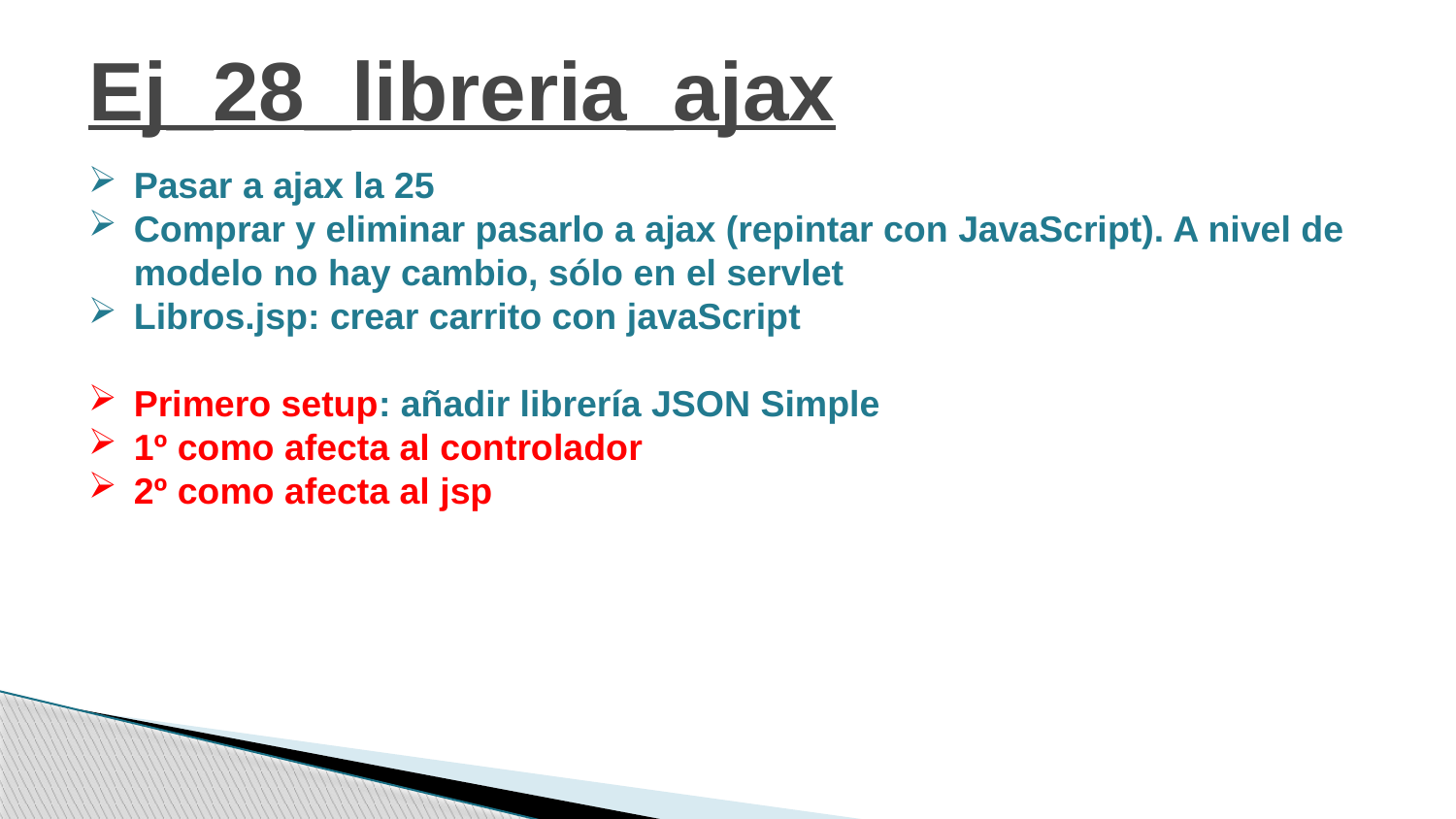

Ej_28_libreria_ajax
Pasar a ajax la 25
Comprar y eliminar pasarlo a ajax (repintar con JavaScript). A nivel de modelo no hay cambio, sólo en el servlet
Libros.jsp: crear carrito con javaScript

Primero setup: añadir librería JSON Simple
1º como afecta al controlador
2º como afecta al jsp